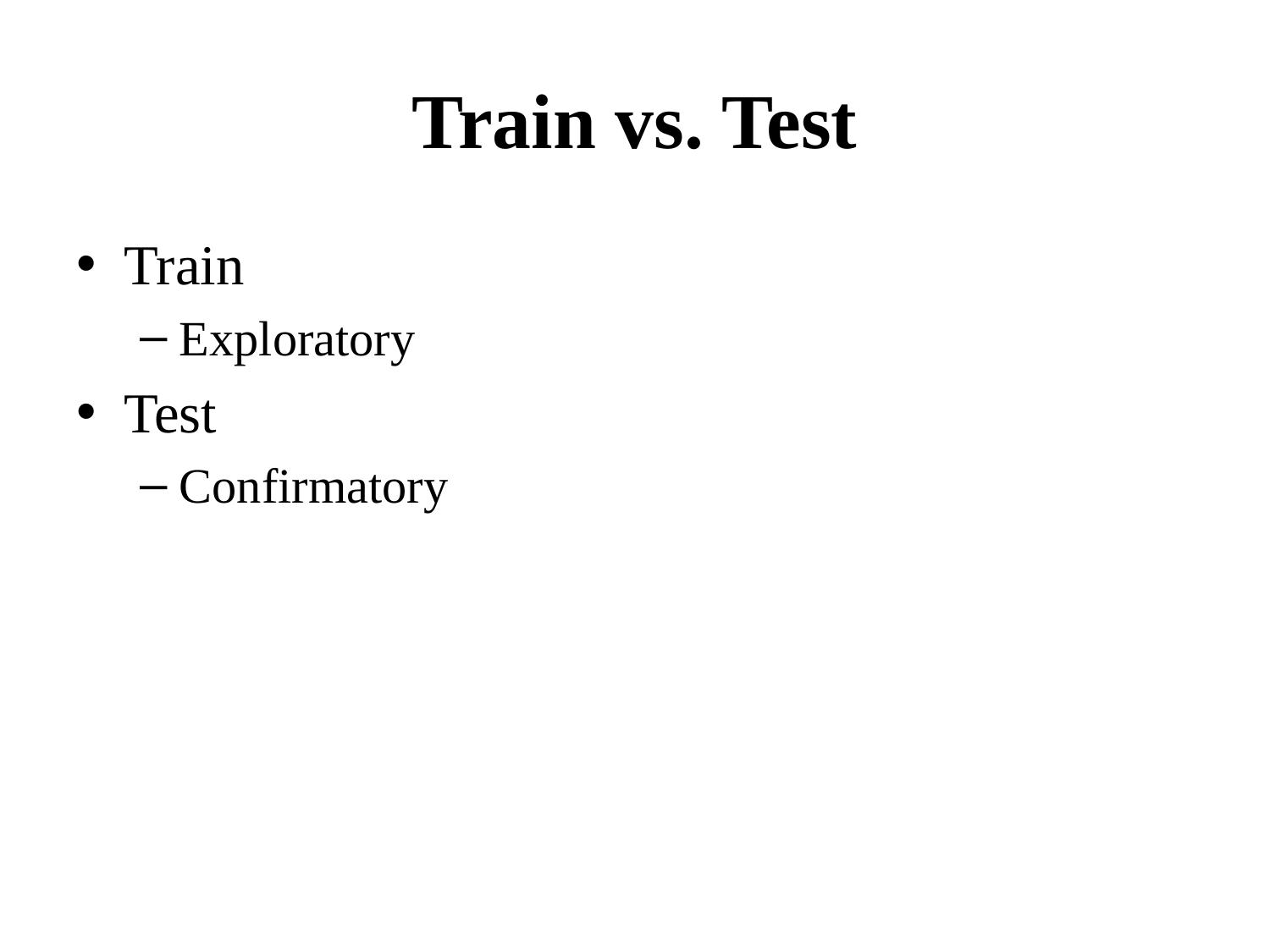

# Train vs. Test
Train
Exploratory
Test
Confirmatory